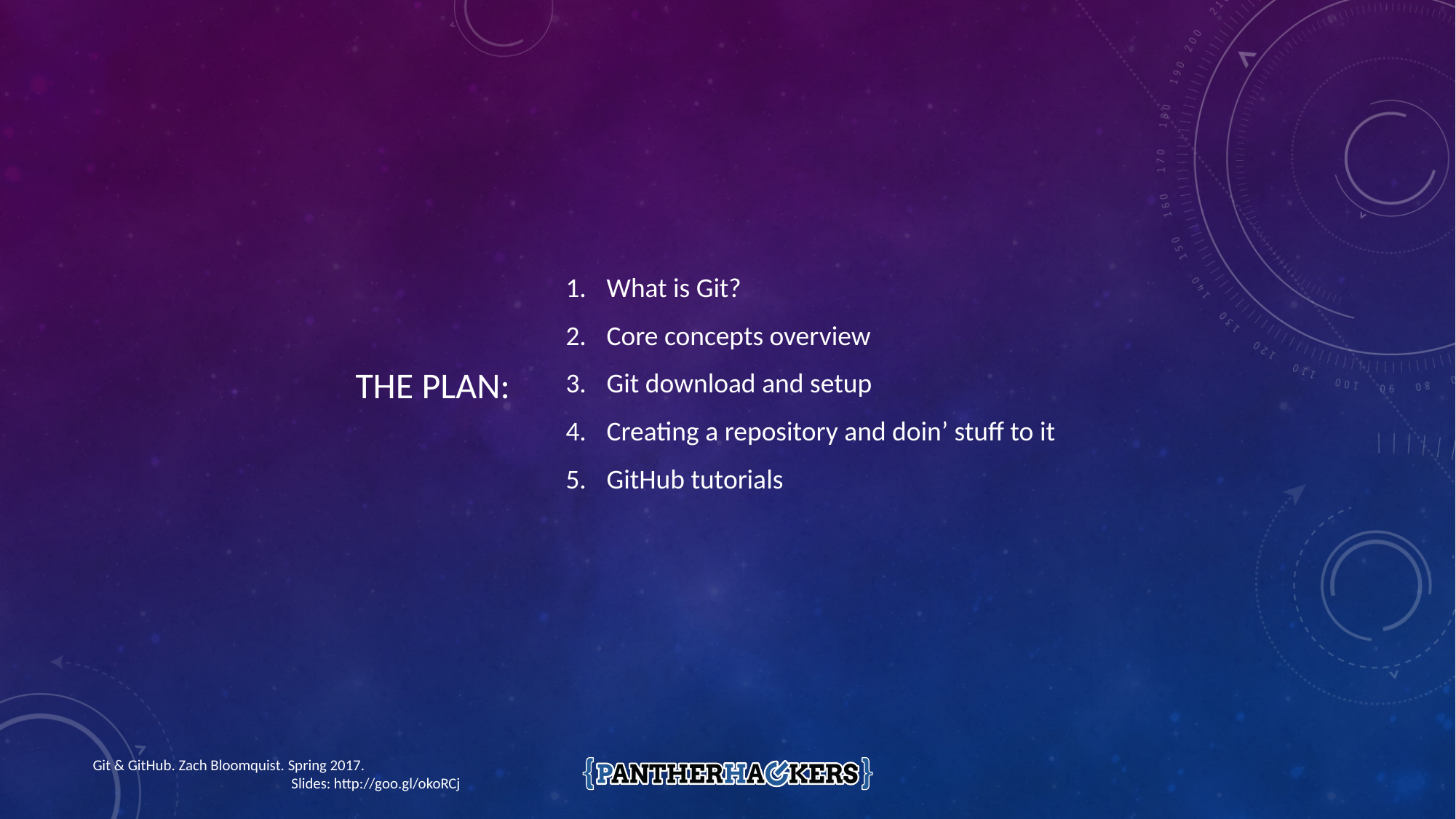

What is Git?
Core concepts overview
Git download and setup
Creating a repository and doin’ stuff to it
GitHub tutorials
# The Plan:
Git & GitHub. Zach Bloomquist. Spring 2017.  											   	                          Slides: http://goo.gl/okoRCj